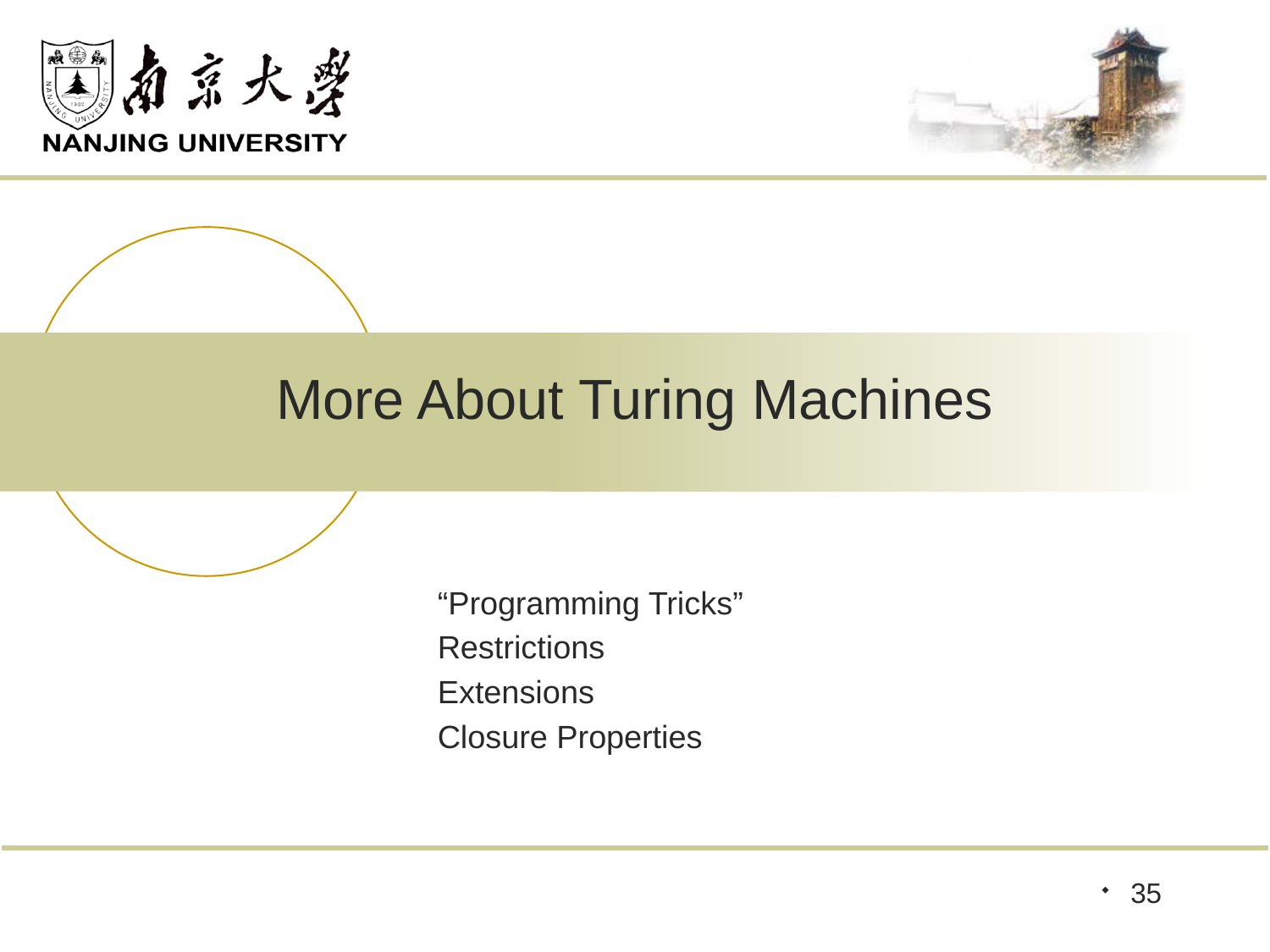

# More About Turing Machines
“Programming Tricks”
Restrictions
Extensions
Closure Properties
35